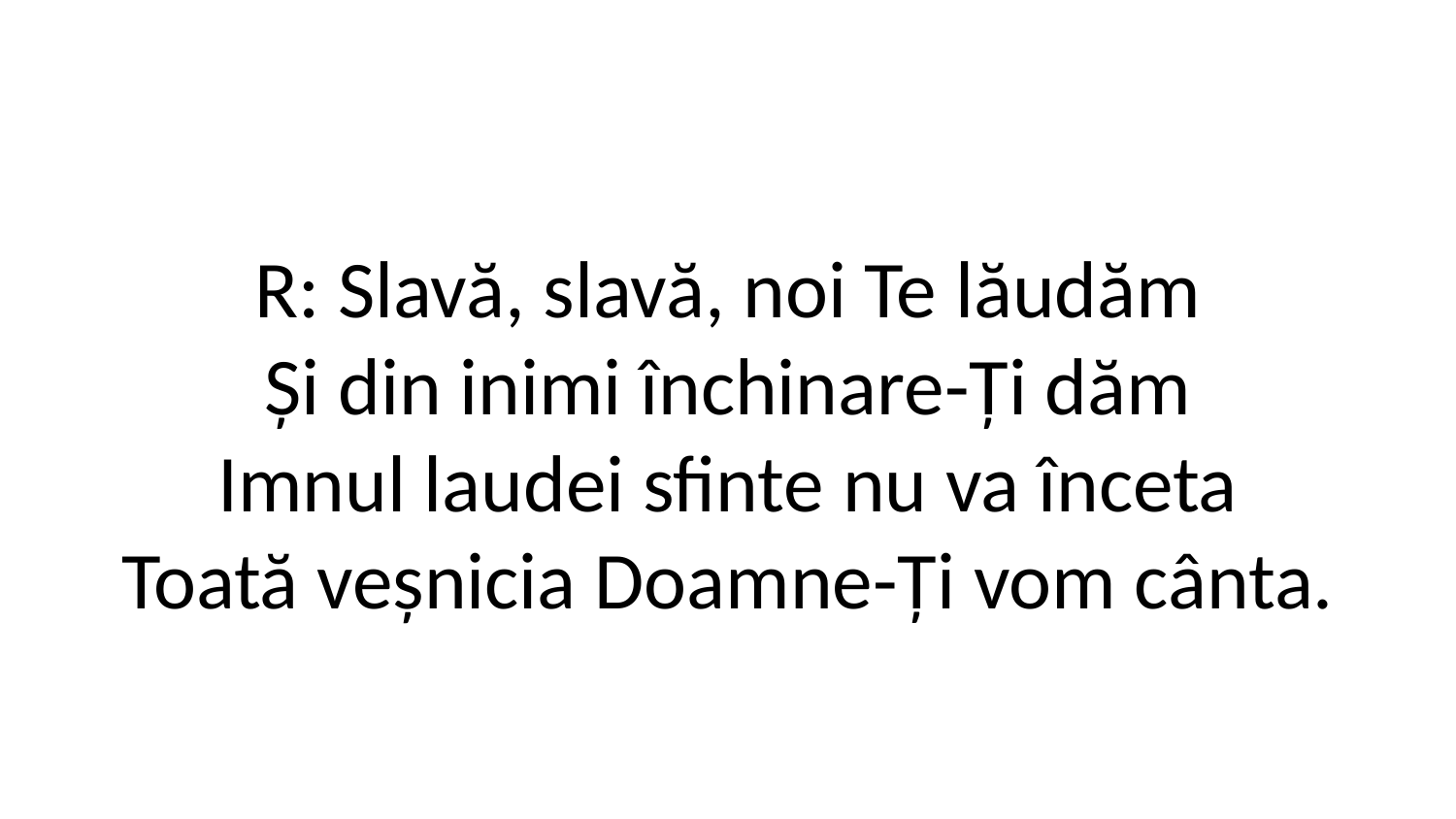

R: Slavă, slavă, noi Te lăudăm
Și din inimi închinare-Ți dăm
Imnul laudei sfinte nu va înceta
Toată veșnicia Doamne-Ți vom cânta.